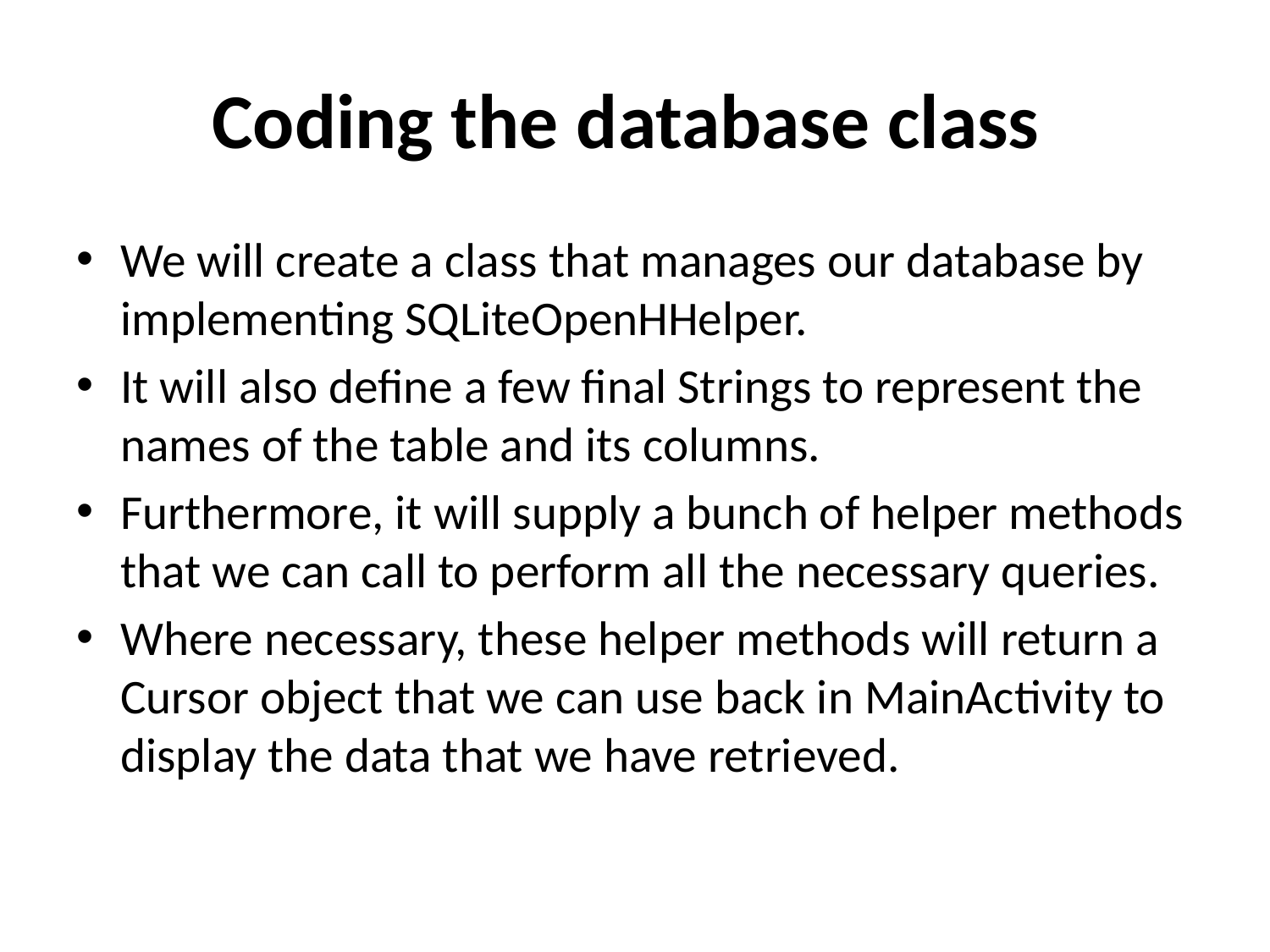

# Coding the database class
We will create a class that manages our database by implementing SQLiteOpenHHelper.
It will also define a few final Strings to represent the names of the table and its columns.
Furthermore, it will supply a bunch of helper methods that we can call to perform all the necessary queries.
Where necessary, these helper methods will return a Cursor object that we can use back in MainActivity to display the data that we have retrieved.